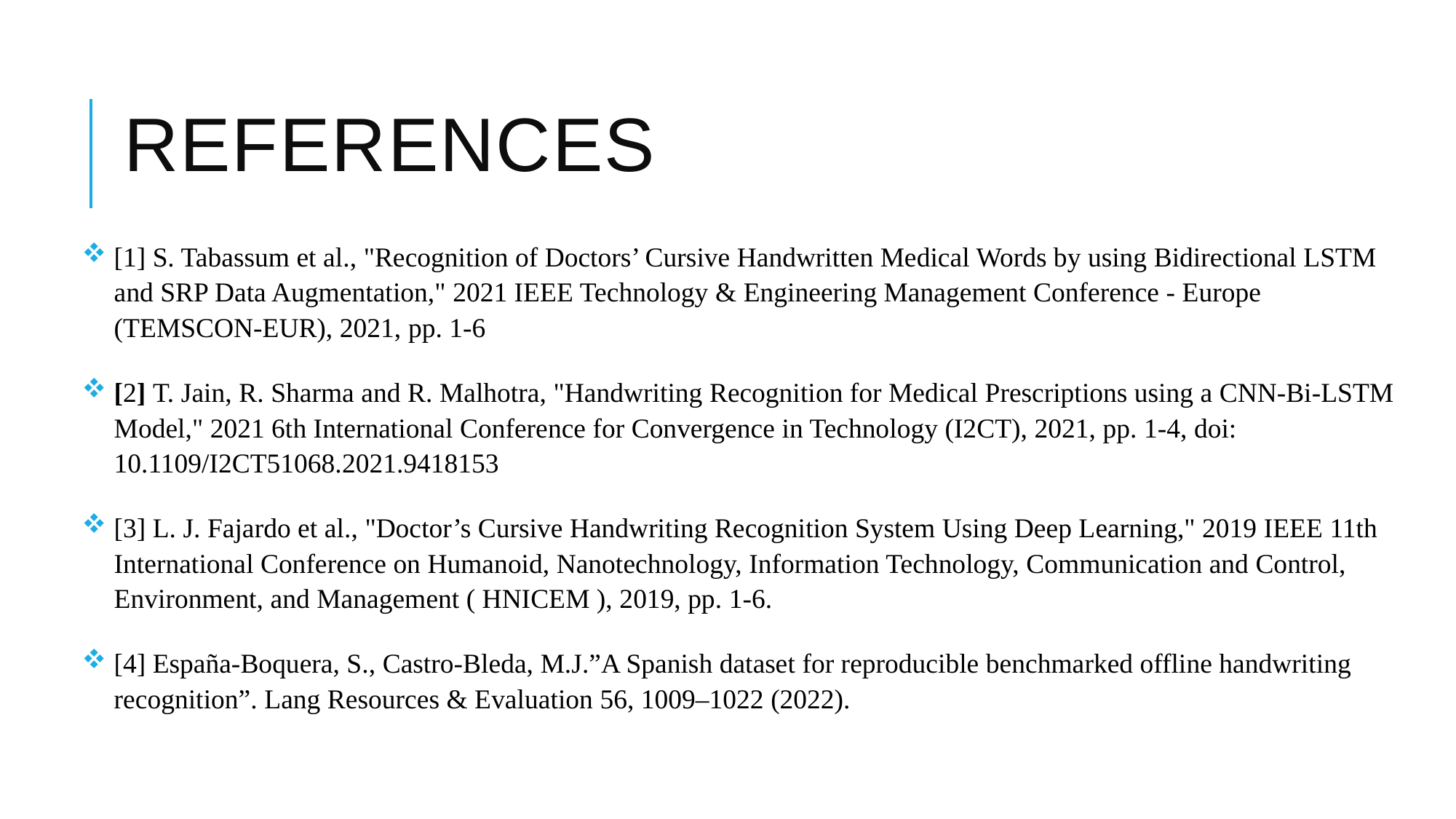

# REFERENCES
[1] S. Tabassum et al., "Recognition of Doctors’ Cursive Handwritten Medical Words by using Bidirectional LSTM and SRP Data Augmentation," 2021 IEEE Technology & Engineering Management Conference - Europe (TEMSCON-EUR), 2021, pp. 1-6
[2] T. Jain, R. Sharma and R. Malhotra, "Handwriting Recognition for Medical Prescriptions using a CNN-Bi-LSTM Model," 2021 6th International Conference for Convergence in Technology (I2CT), 2021, pp. 1-4, doi: 10.1109/I2CT51068.2021.9418153
[3] L. J. Fajardo et al., "Doctor’s Cursive Handwriting Recognition System Using Deep Learning," 2019 IEEE 11th International Conference on Humanoid, Nanotechnology, Information Technology, Communication and Control, Environment, and Management ( HNICEM ), 2019, pp. 1-6.
[4] España-Boquera, S., Castro-Bleda, M.J.”A Spanish dataset for reproducible benchmarked offline handwriting recognition”. Lang Resources & Evaluation 56, 1009–1022 (2022).